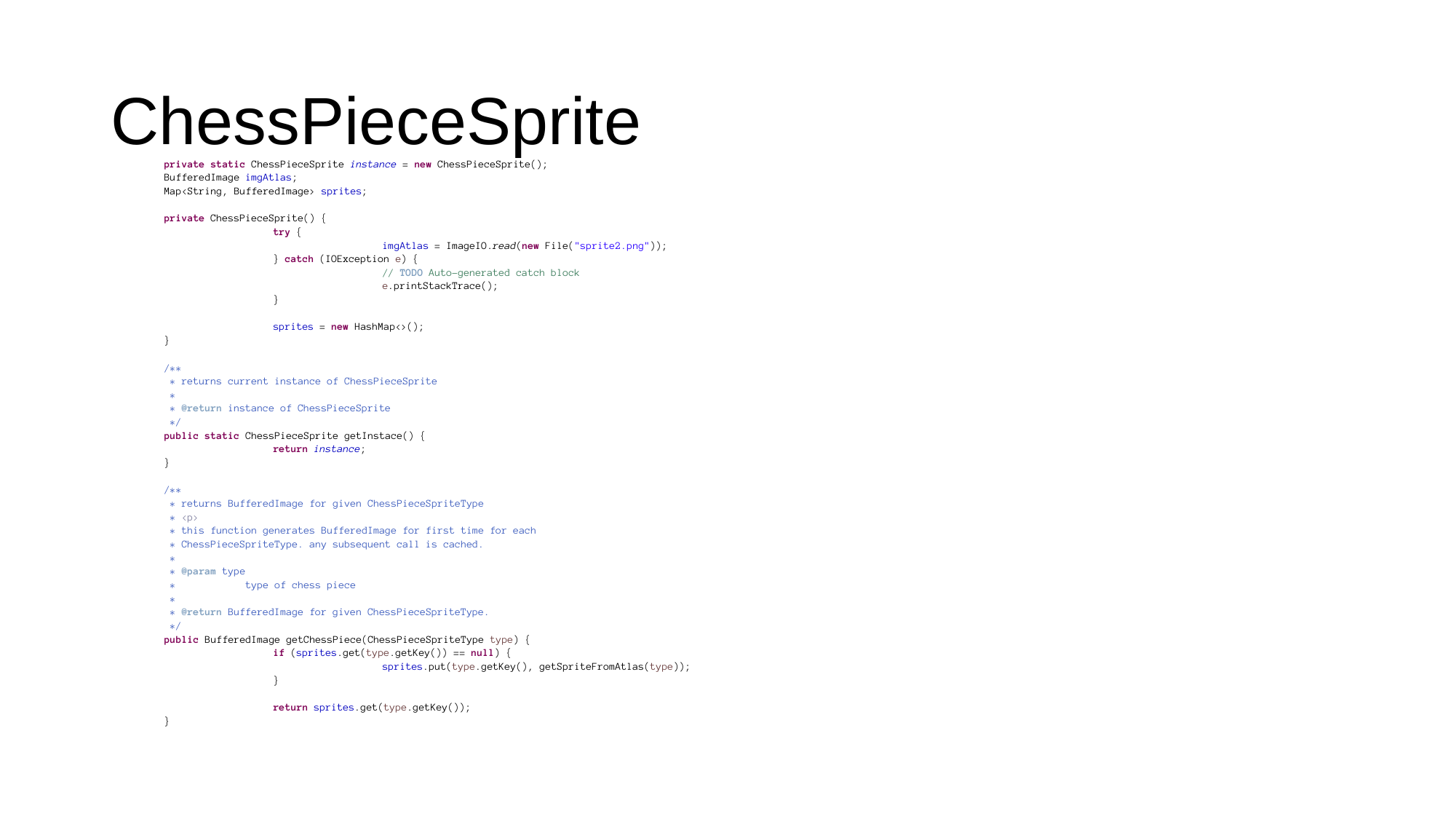

# ChessPieceSprite

	private static ChessPieceSprite instance = new ChessPieceSprite();
	BufferedImage imgAtlas;
	Map<String, BufferedImage> sprites;

	private ChessPieceSprite() {
		try {
			imgAtlas = ImageIO.read(new File("sprite2.png"));
		} catch (IOException e) {
			// TODO Auto-generated catch block
			e.printStackTrace();
		}

		sprites = new HashMap<>();
	}

	/**
	 * returns current instance of ChessPieceSprite
	 *
	 * @return instance of ChessPieceSprite
	 */
	public static ChessPieceSprite getInstace() {
		return instance;
	}

	/**
	 * returns BufferedImage for given ChessPieceSpriteType
	 * <p>
	 * this function generates BufferedImage for first time for each
	 * ChessPieceSpriteType. any subsequent call is cached.
	 *
	 * @param type
	 *            type of chess piece
	 *
	 * @return BufferedImage for given ChessPieceSpriteType.
	 */
	public BufferedImage getChessPiece(ChessPieceSpriteType type) {
		if (sprites.get(type.getKey()) == null) {
			sprites.put(type.getKey(), getSpriteFromAtlas(type));
		}

		return sprites.get(type.getKey());
	}